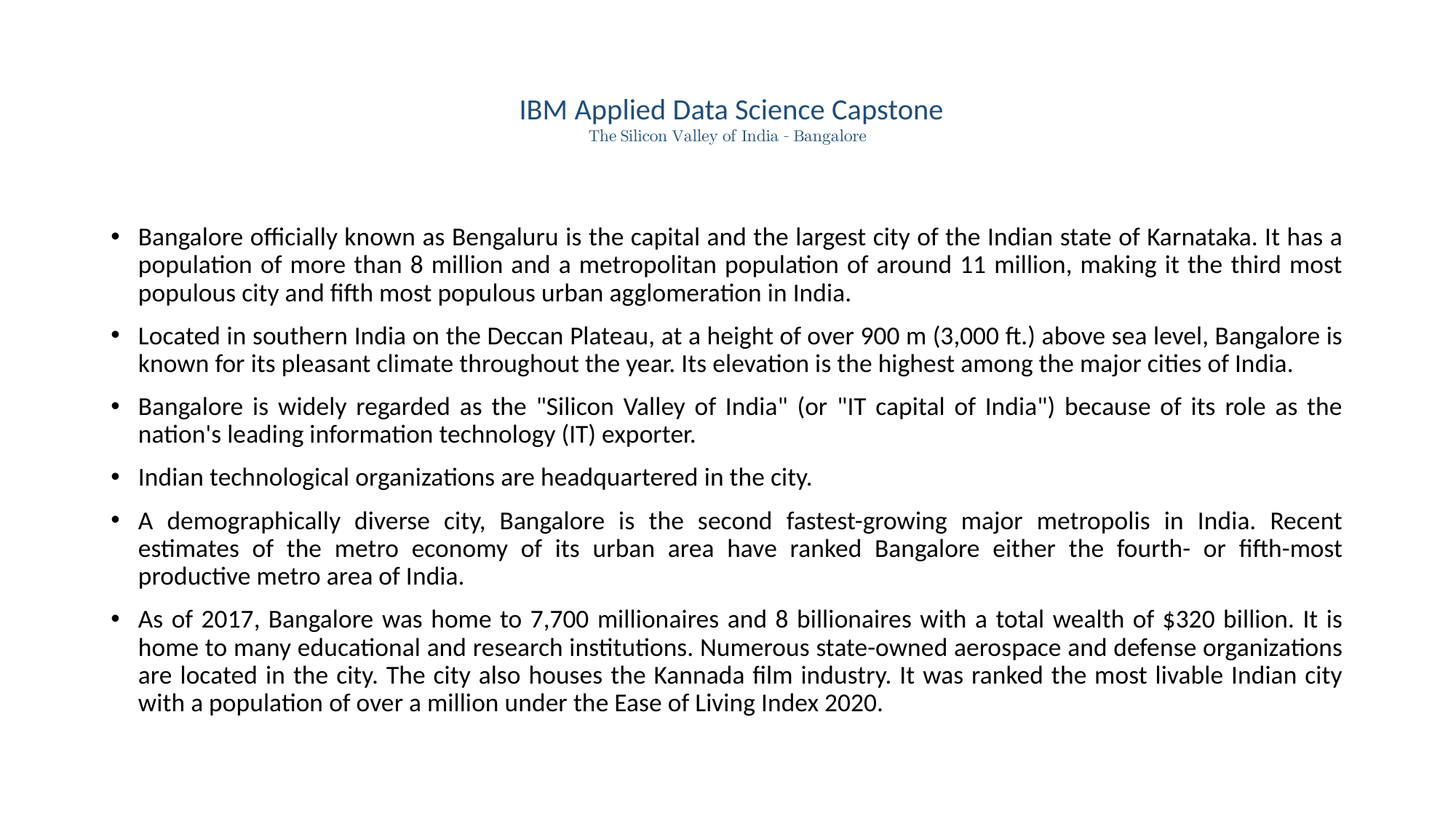

# IBM Applied Data Science Capstone The Silicon Valley of India - Bangalore
Bangalore officially known as Bengaluru is the capital and the largest city of the Indian state of Karnataka. It has a population of more than 8 million and a metropolitan population of around 11 million, making it the third most populous city and fifth most populous urban agglomeration in India.
Located in southern India on the Deccan Plateau, at a height of over 900 m (3,000 ft.) above sea level, Bangalore is known for its pleasant climate throughout the year. Its elevation is the highest among the major cities of India.
Bangalore is widely regarded as the "Silicon Valley of India" (or "IT capital of India") because of its role as the nation's leading information technology (IT) exporter.
Indian technological organizations are headquartered in the city.
A demographically diverse city, Bangalore is the second fastest-growing major metropolis in India. Recent estimates of the metro economy of its urban area have ranked Bangalore either the fourth- or fifth-most productive metro area of India.
As of 2017, Bangalore was home to 7,700 millionaires and 8 billionaires with a total wealth of $320 billion. It is home to many educational and research institutions. Numerous state-owned aerospace and defense organizations are located in the city. The city also houses the Kannada film industry. It was ranked the most livable Indian city with a population of over a million under the Ease of Living Index 2020.